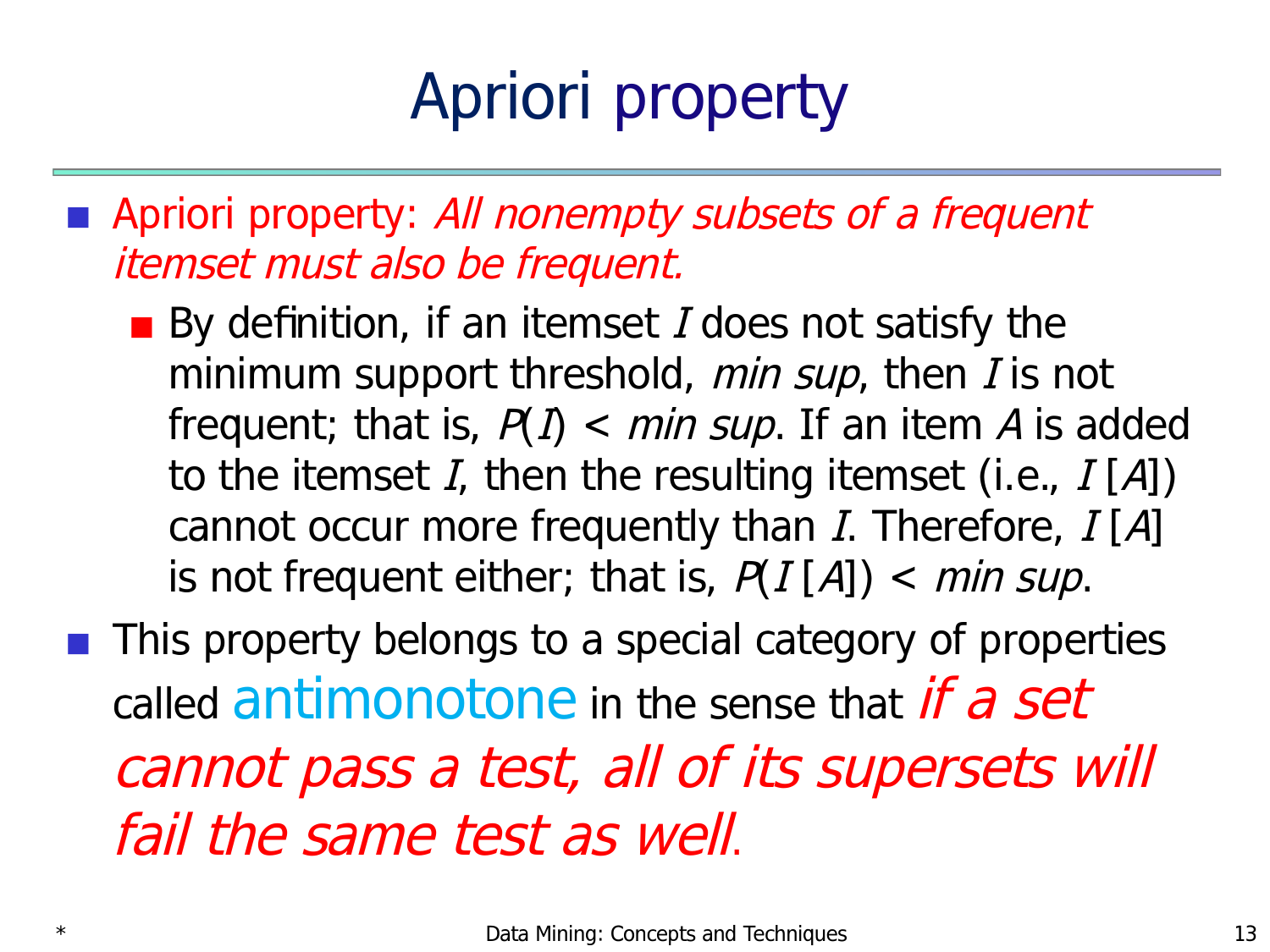

# Apriori property
Apriori property: All nonempty subsets of a frequent itemset must also be frequent.
By definition, if an itemset I does not satisfy the minimum support threshold, min sup, then I is not frequent; that is, P(I) < min sup. If an item A is added to the itemset I, then the resulting itemset (i.e., I [A]) cannot occur more frequently than I. Therefore, I [A] is not frequent either; that is, P(I [A]) < min sup.
This property belongs to a special category of properties called antimonotone in the sense that if a set cannot pass a test, all of its supersets will fail the same test as well.
*
Data Mining: Concepts and Techniques
13